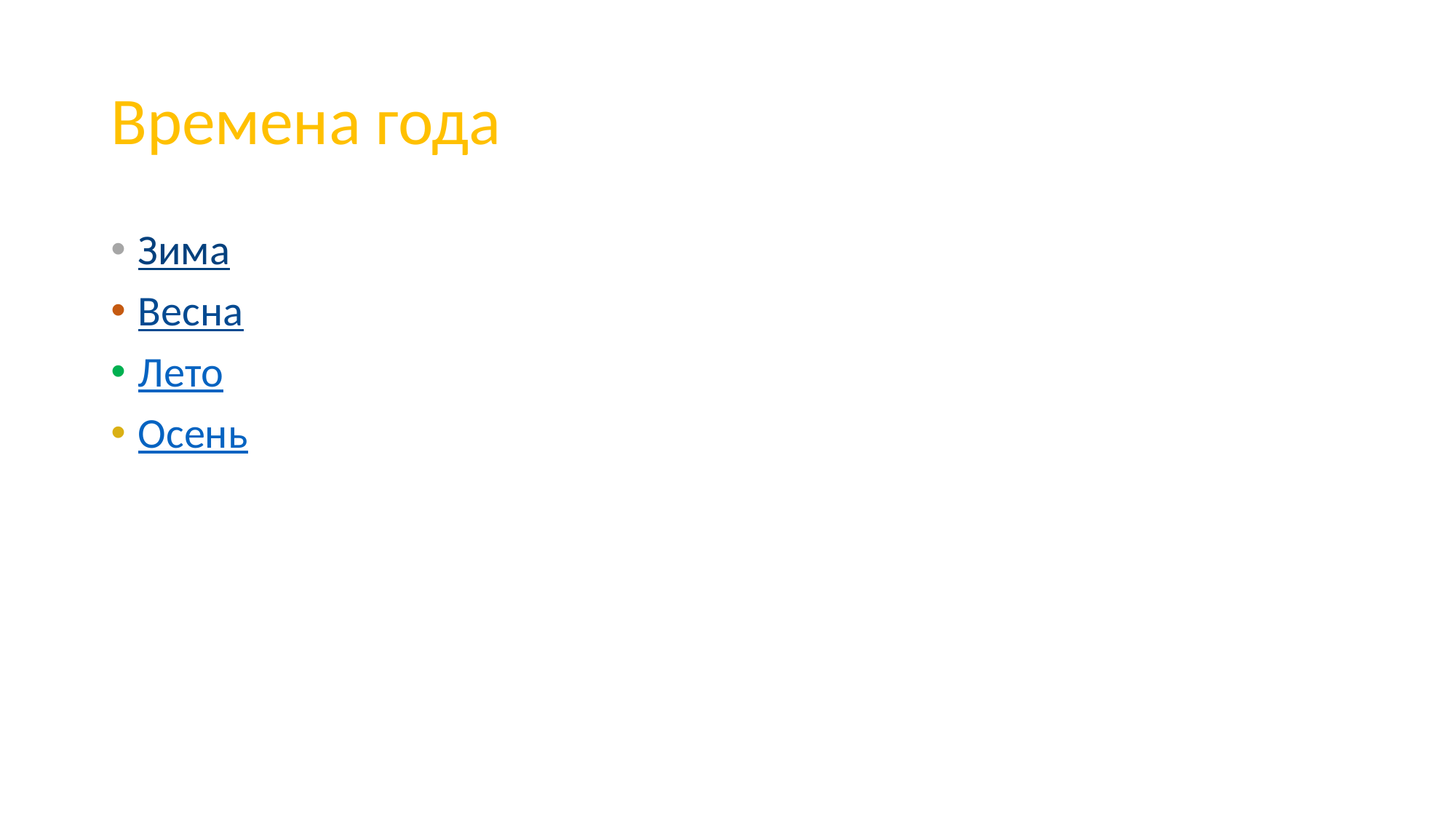

# Времена года
Зима
Весна
Лето
Осень